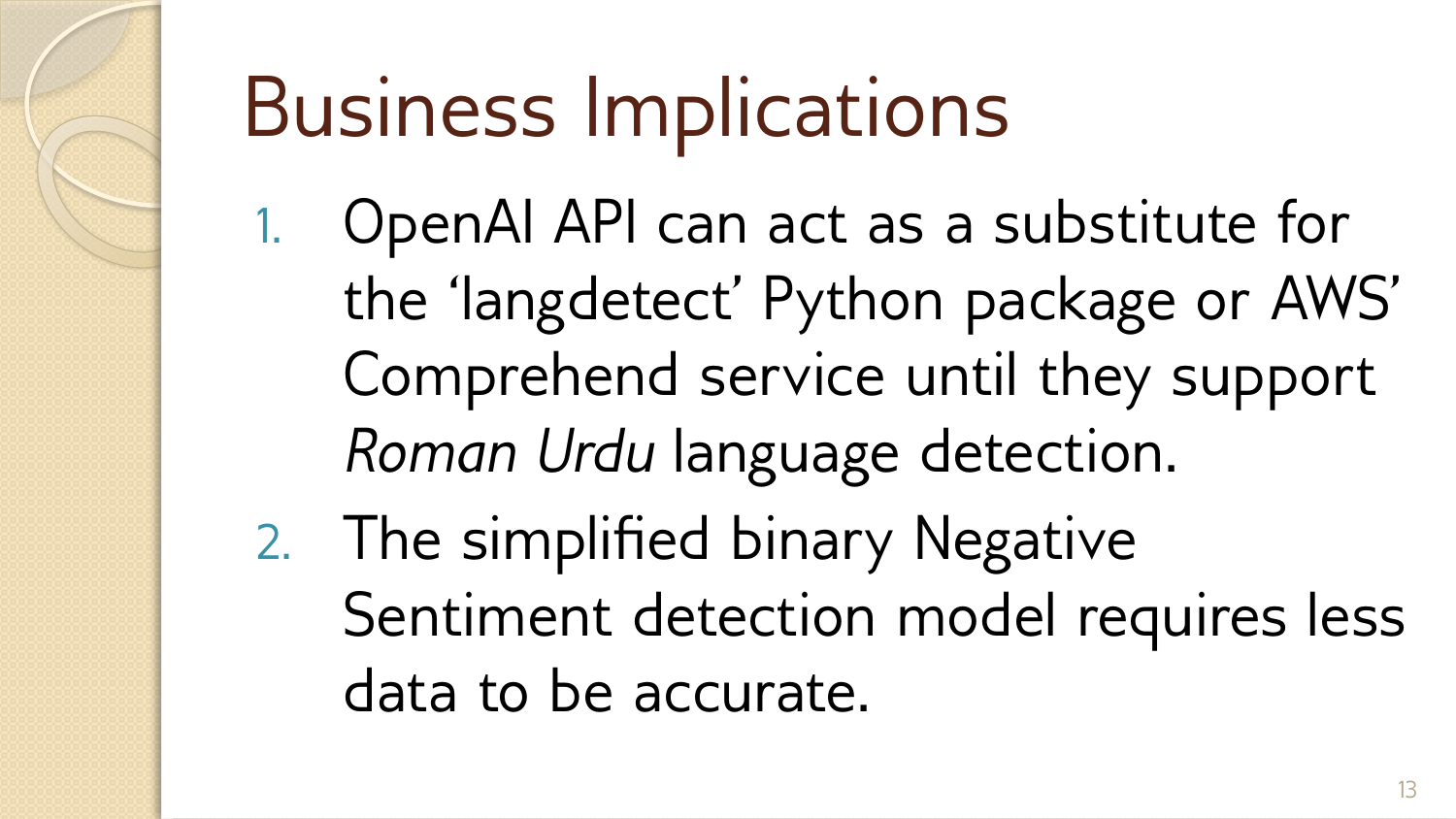

# Business Implications
OpenAI API can act as a substitute for the ‘langdetect’ Python package or AWS’ Comprehend service until they support Roman Urdu language detection.
The simplified binary Negative Sentiment detection model requires less data to be accurate.
13